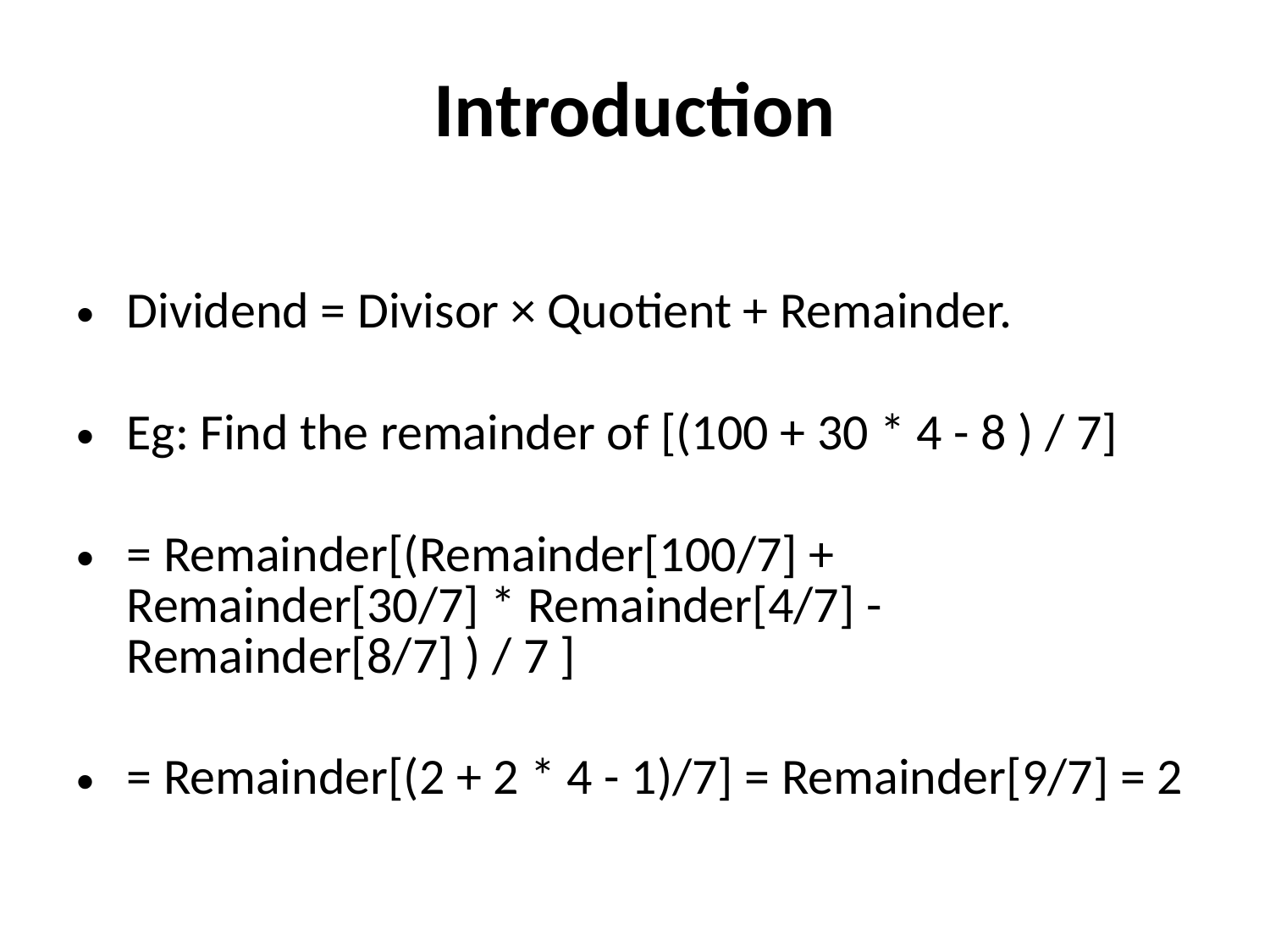

# Introduction

Dividend = Divisor × Quotient + Remainder.

Eg: Find the remainder of [(100 + 30 * 4 - 8 ) / 7]

= Remainder[(Remainder[100/7] + Remainder[30/7] * Remainder[4/7] - Remainder[8/7] ) / 7 ]

= Remainder[(2 + 2 * 4 - 1)/7] = Remainder[9/7] = 2